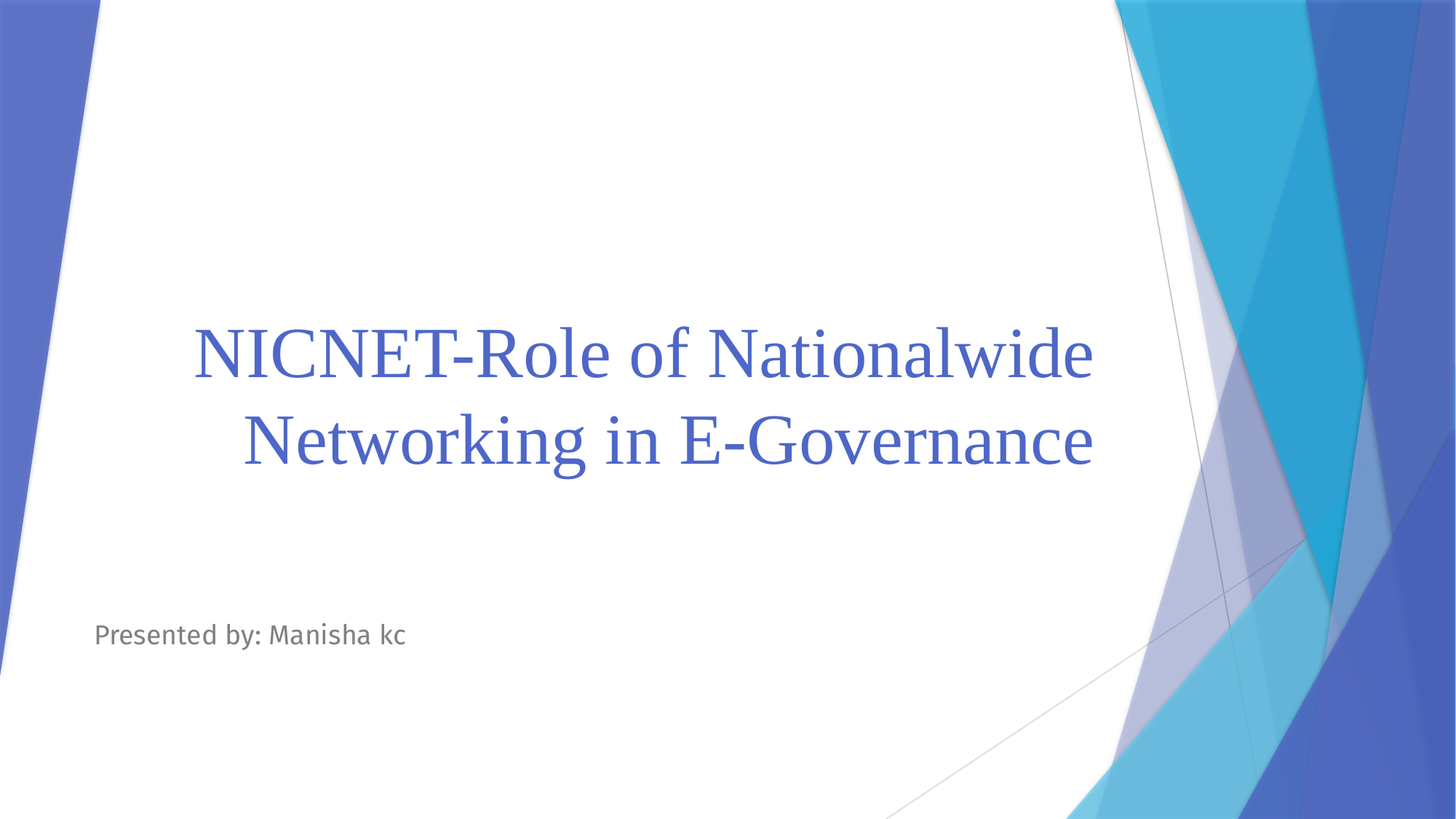

# NICNET-Role of Nationalwide Networking in E-Governance
Presented by: Manisha kc